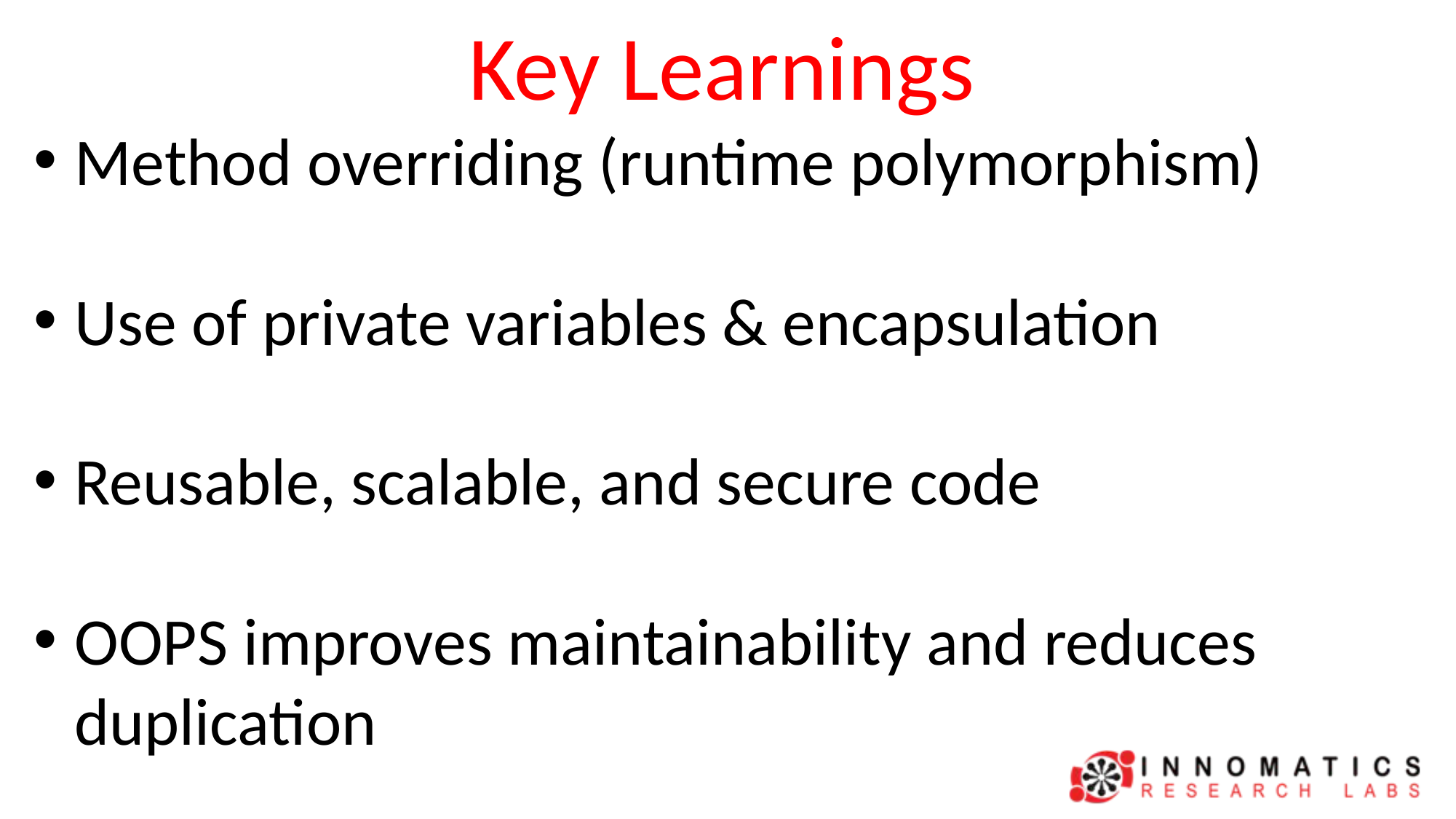

# Key Learnings
Method overriding (runtime polymorphism)

Use of private variables & encapsulation

Reusable, scalable, and secure code

OOPS improves maintainability and reduces duplication